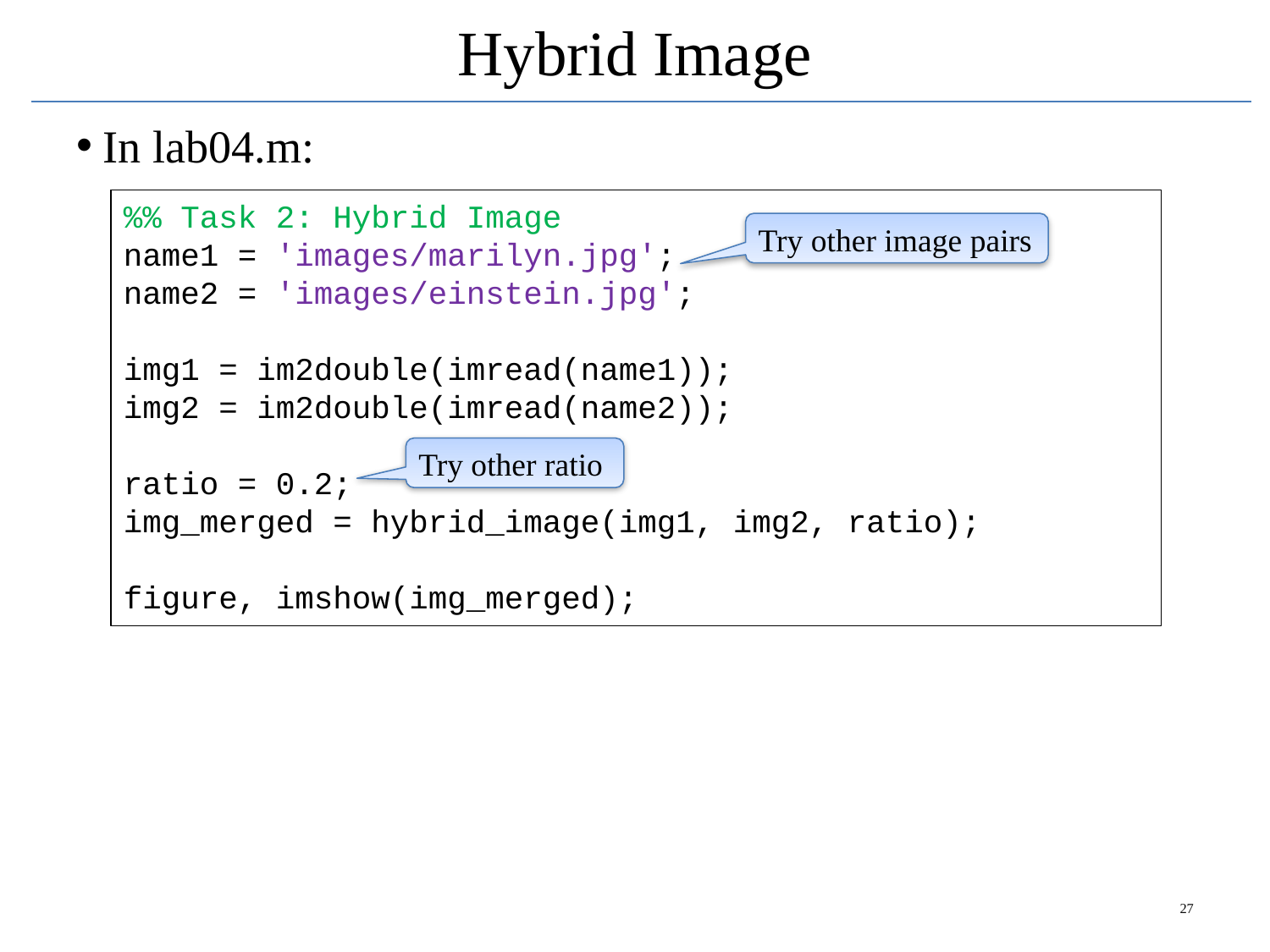

# Hybrid Image
In lab04.m:

%% Task 2: Hybrid Image
name1 = 'images/marilyn.jpg';
name2 = 'images/einstein.jpg';

img1 = im2double(imread(name1));
img2 = im2double(imread(name2));

ratio = 0.2;
img_merged = hybrid_image(img1, img2, ratio);

figure, imshow(img_merged);

Try other image pairs

Try other ratio
27